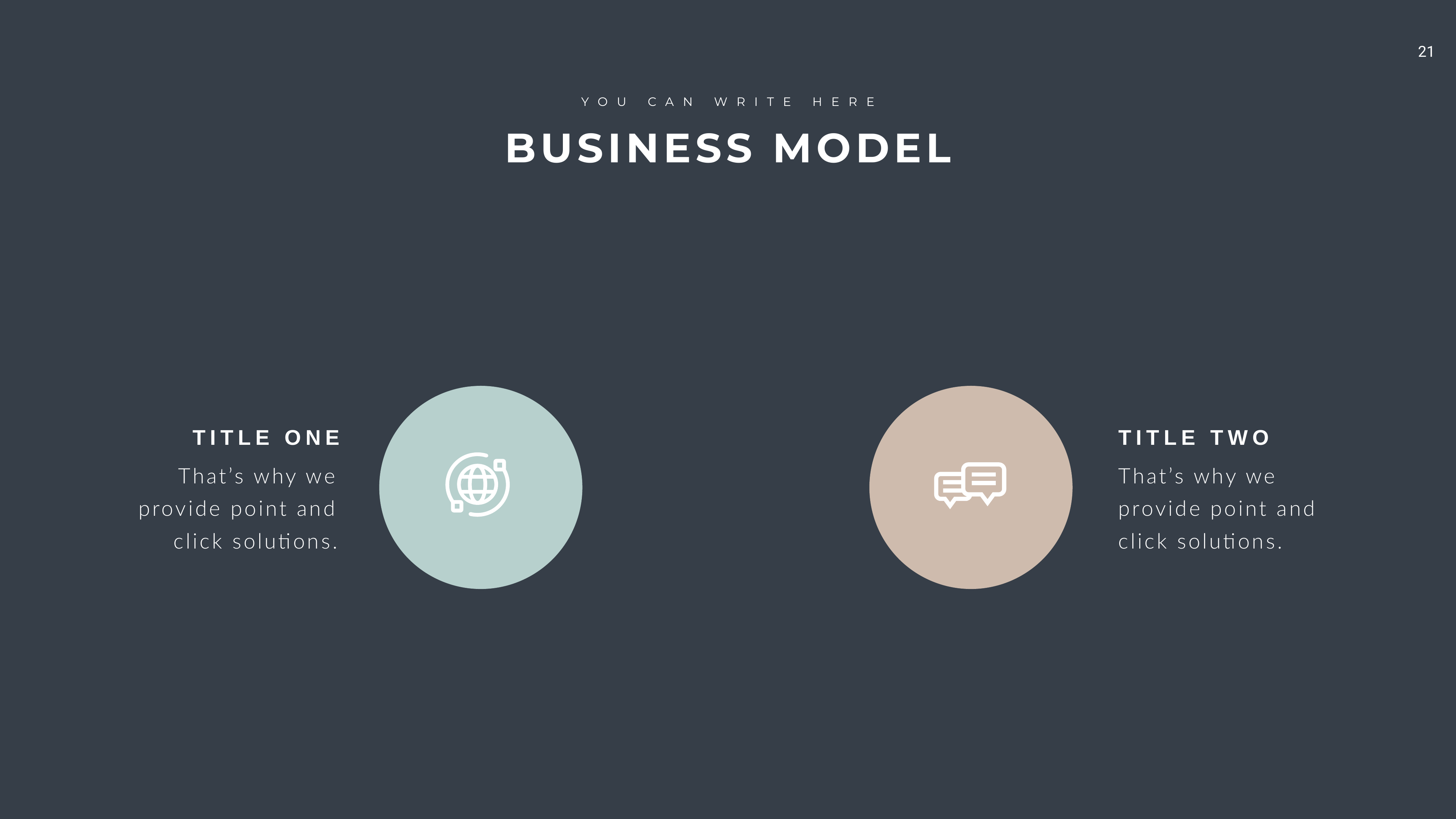

YOU CAN WRITE HERE
BUSINESS MODEL

TITLE ONE
That’s why we provide point and click solutions.

TITLE TWO
That’s why we provide point and click solutions.